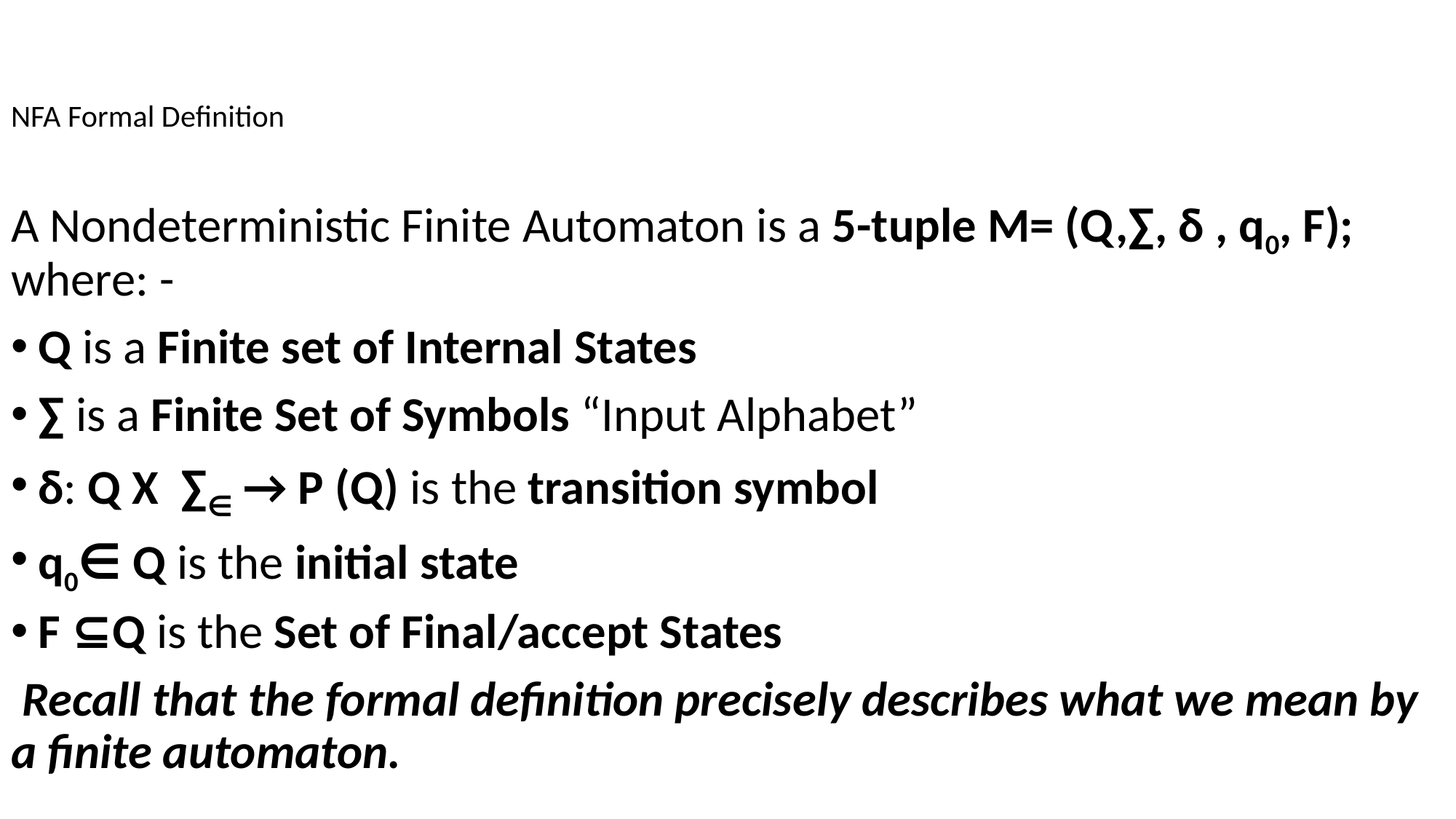

# NFA Formal Definition
A Nondeterministic Finite Automaton is a 5-tuple M= (Q,∑, δ , q0, F); where: -
Q is a Finite set of Internal States
∑ is a Finite Set of Symbols “Input Alphabet”
δ: Q X  ∑∈ → P (Q) is the transition symbol
q0∈ Q is the initial state
F ⊆Q is the Set of Final/accept States
 Recall that the formal definition precisely describes what we mean by a finite automaton.